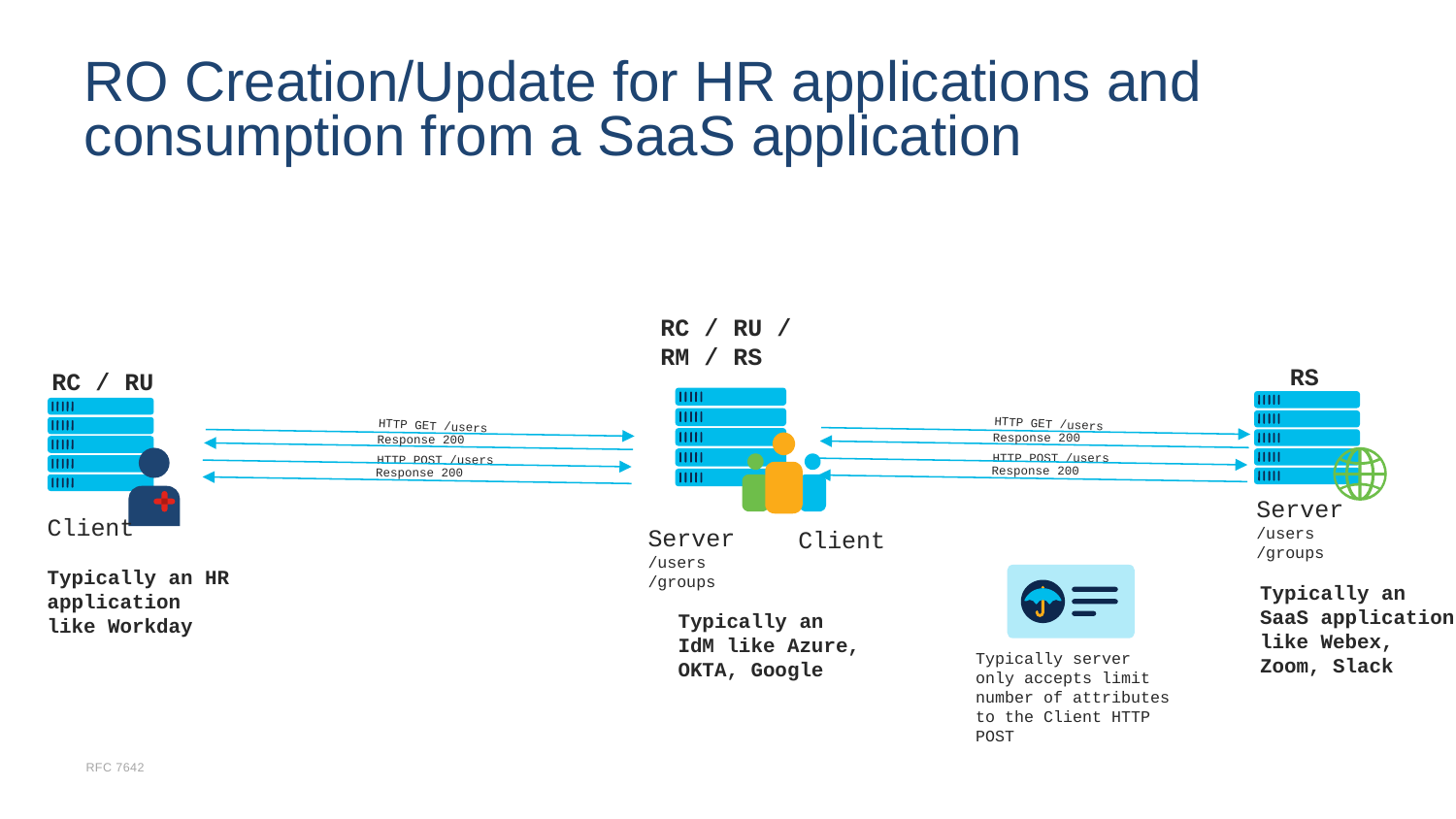

# RO Creation/Update for HR applications and consumption from a SaaS application
RC / RU / RM / RS
HTTP GET /users
Response 200
HTTP POST /users
Response 200
HTTP GET /users
Response 200
HTTP POST /users
Response 200
RS
RC / RU

Server
/users
/groups
Client
Server
/users
/groups
Client
Typically an HR application like Workday

Typically an SaaS application like Webex, Zoom, Slack
Typically an IdM like Azure, OKTA, Google
Typically server  only accepts limit number of attributes to the Client HTTP POST